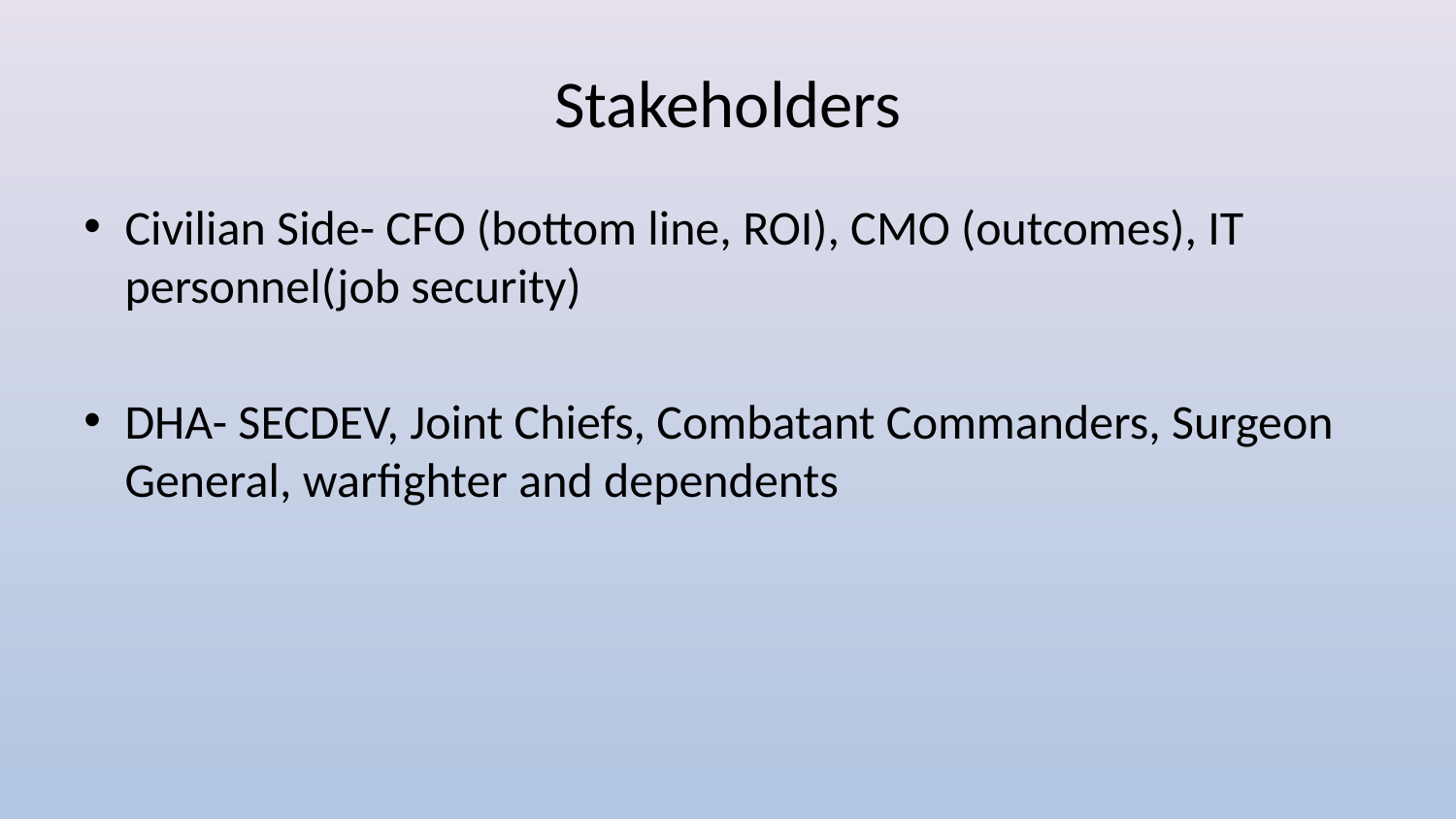

# Stakeholders
Civilian Side- CFO (bottom line, ROI), CMO (outcomes), IT personnel(job security)

DHA- SECDEV, Joint Chiefs, Combatant Commanders, Surgeon General, warfighter and dependents